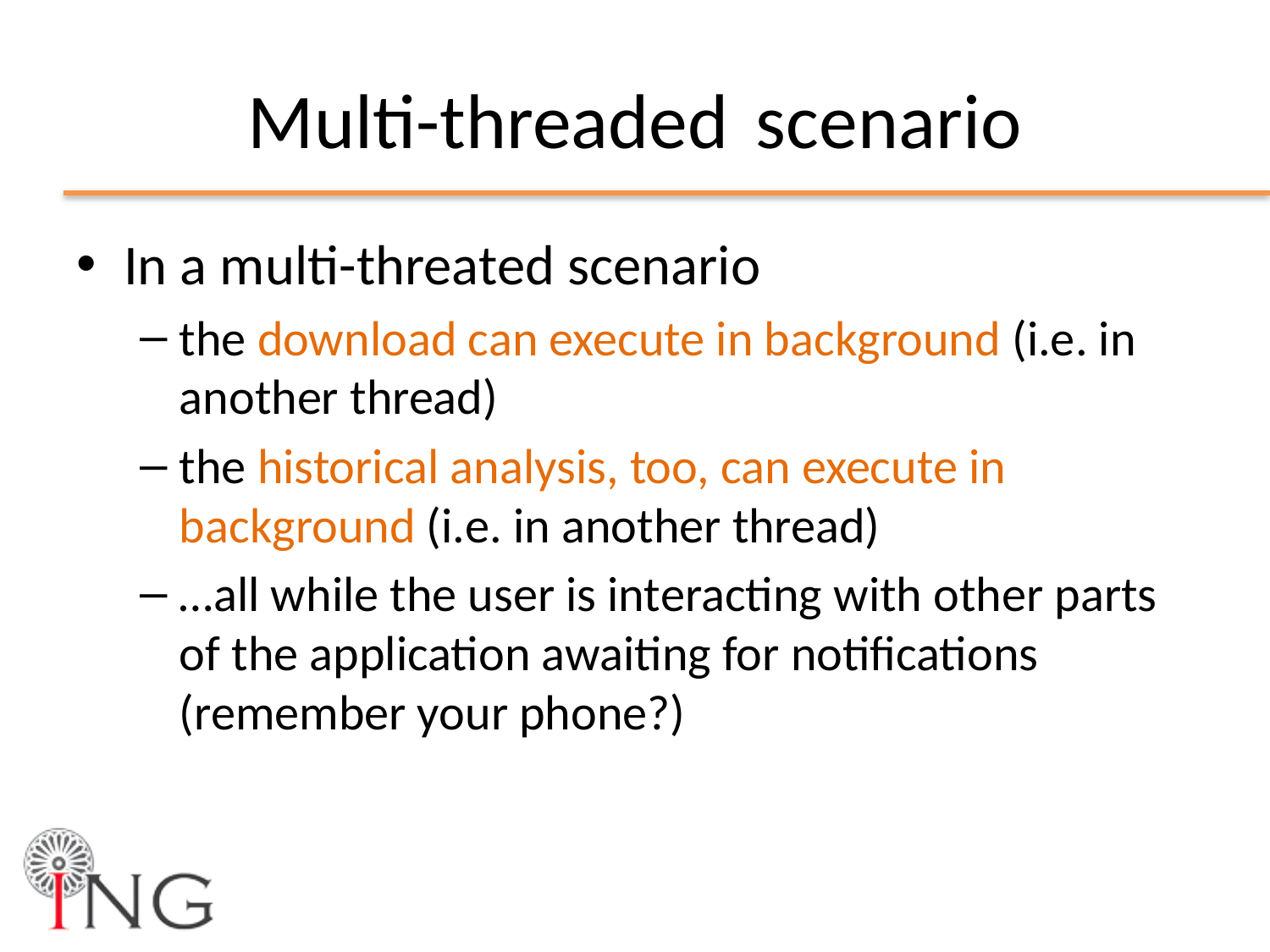

# Multi-threaded	scenario
In a multi-threated scenario
the download can execute in background (i.e. in another thread)
the historical analysis, too, can execute in background (i.e. in another thread)
…all while the user is interacting with other parts of the application awaiting for notifications (remember your phone?)